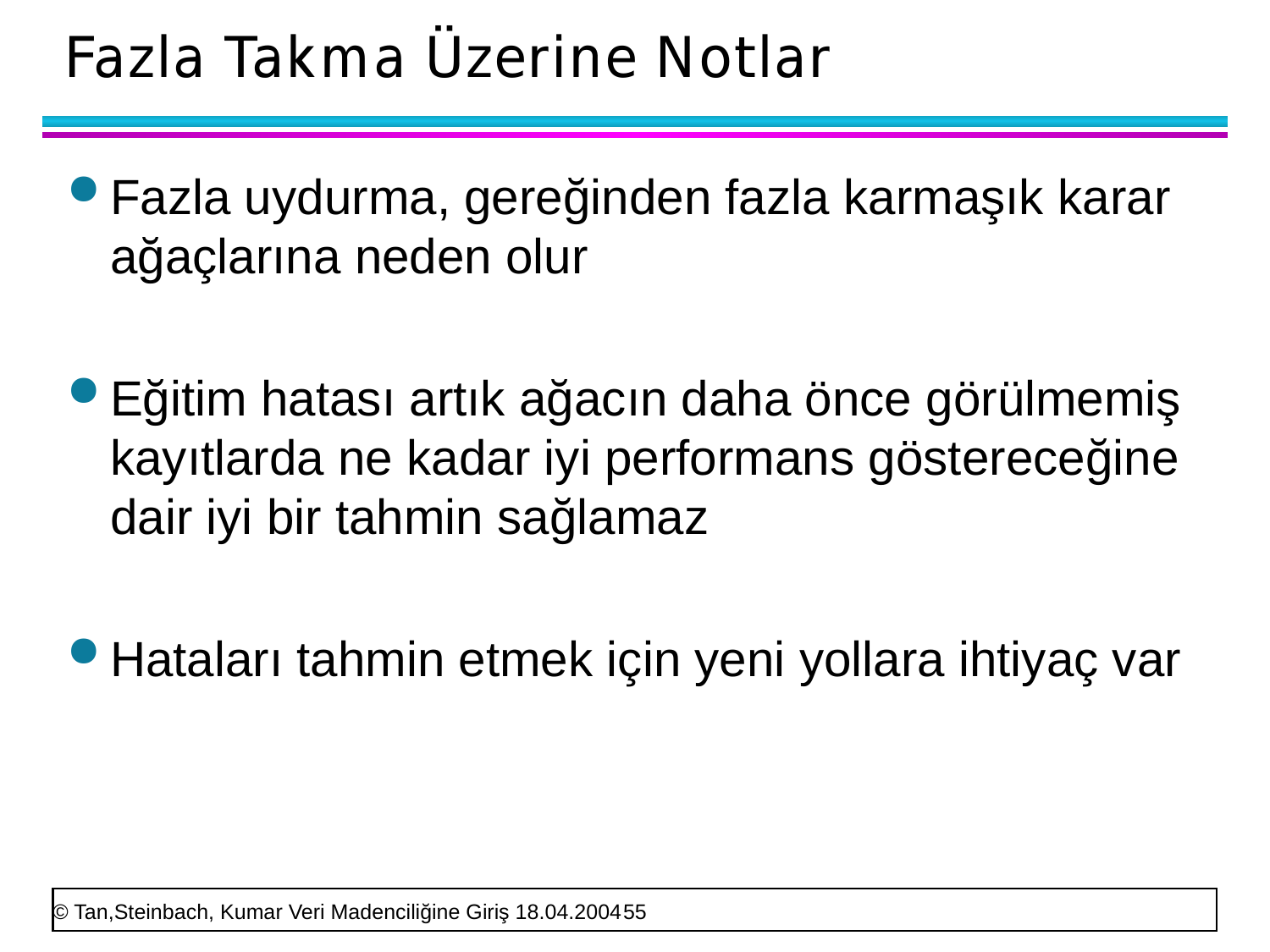

# Fazla Takma Üzerine Notlar
Fazla uydurma, gereğinden fazla karmaşık karar ağaçlarına neden olur

Eğitim hatası artık ağacın daha önce görülmemiş kayıtlarda ne kadar iyi performans göstereceğine dair iyi bir tahmin sağlamaz

Hataları tahmin etmek için yeni yollara ihtiyaç var